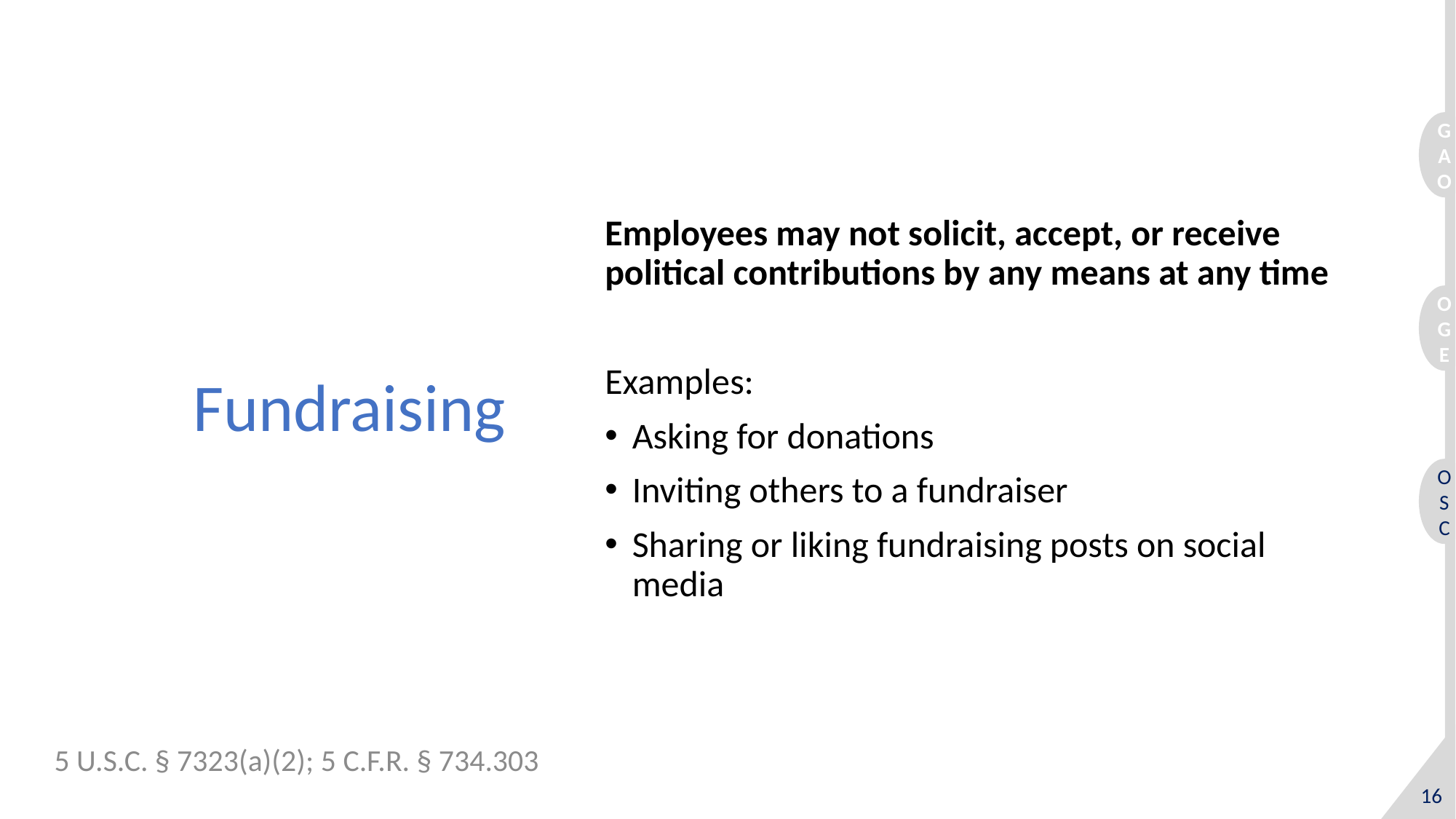

# Fundraising
Employees may not solicit, accept, or receive political contributions by any means at any time

Examples:
Asking for donations
Inviting others to a fundraiser
Sharing or liking fundraising posts on social media
5 U.S.C. § 7323(a)(2); 5 C.F.R. § 734.303